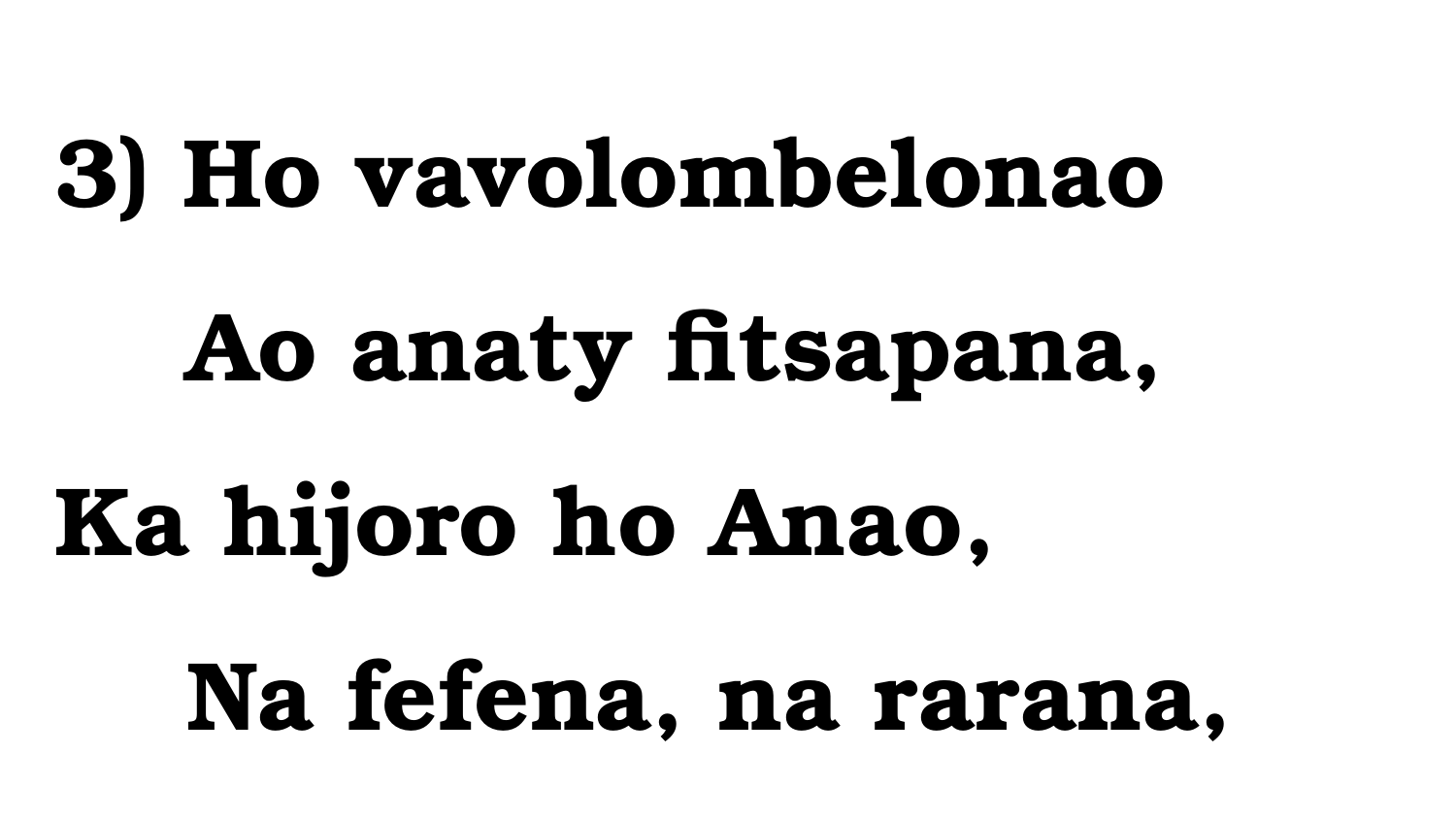

# 3) Ho vavolombelonao Ao anaty fitsapana, Ka hijoro ho Anao, Na fefena, na rarana,